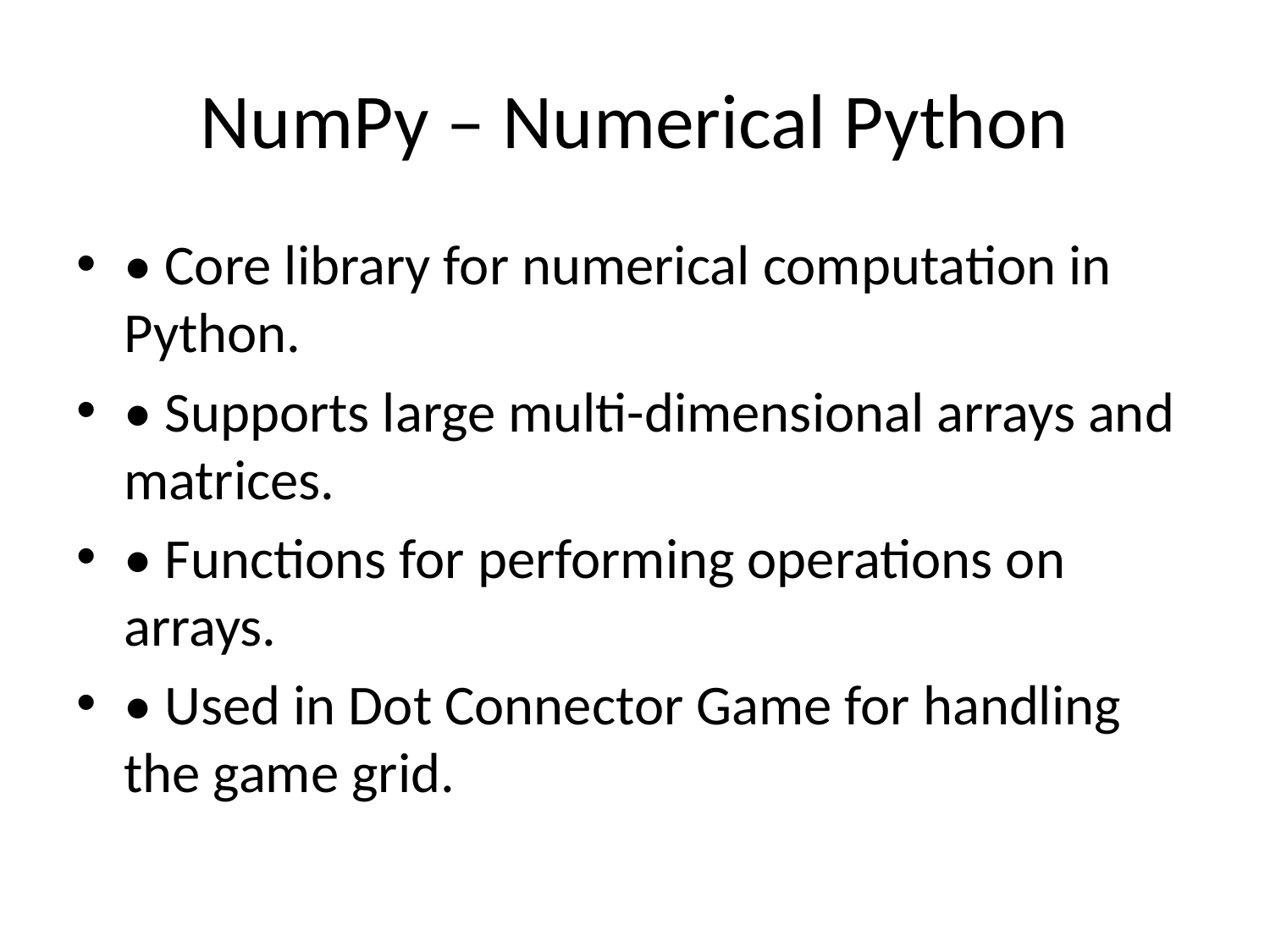

# NumPy – Numerical Python
• Core library for numerical computation in Python.
• Supports large multi-dimensional arrays and matrices.
• Functions for performing operations on arrays.
• Used in Dot Connector Game for handling the game grid.